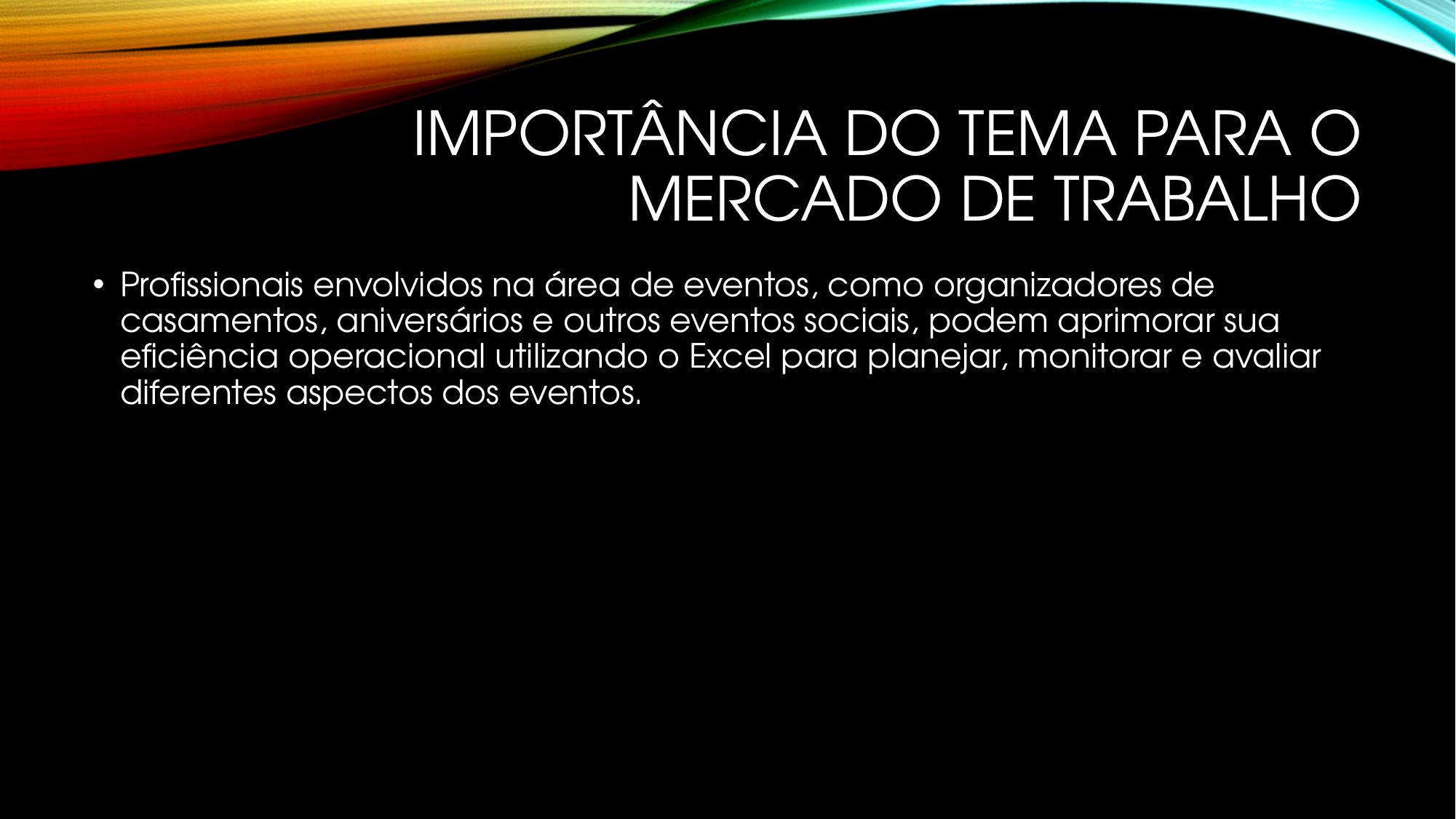

# Importância do Tema para o Mercado de Trabalho
Profissionais envolvidos na área de eventos, como organizadores de casamentos, aniversários e outros eventos sociais, podem aprimorar sua eficiência operacional utilizando o Excel para planejar, monitorar e avaliar diferentes aspectos dos eventos.